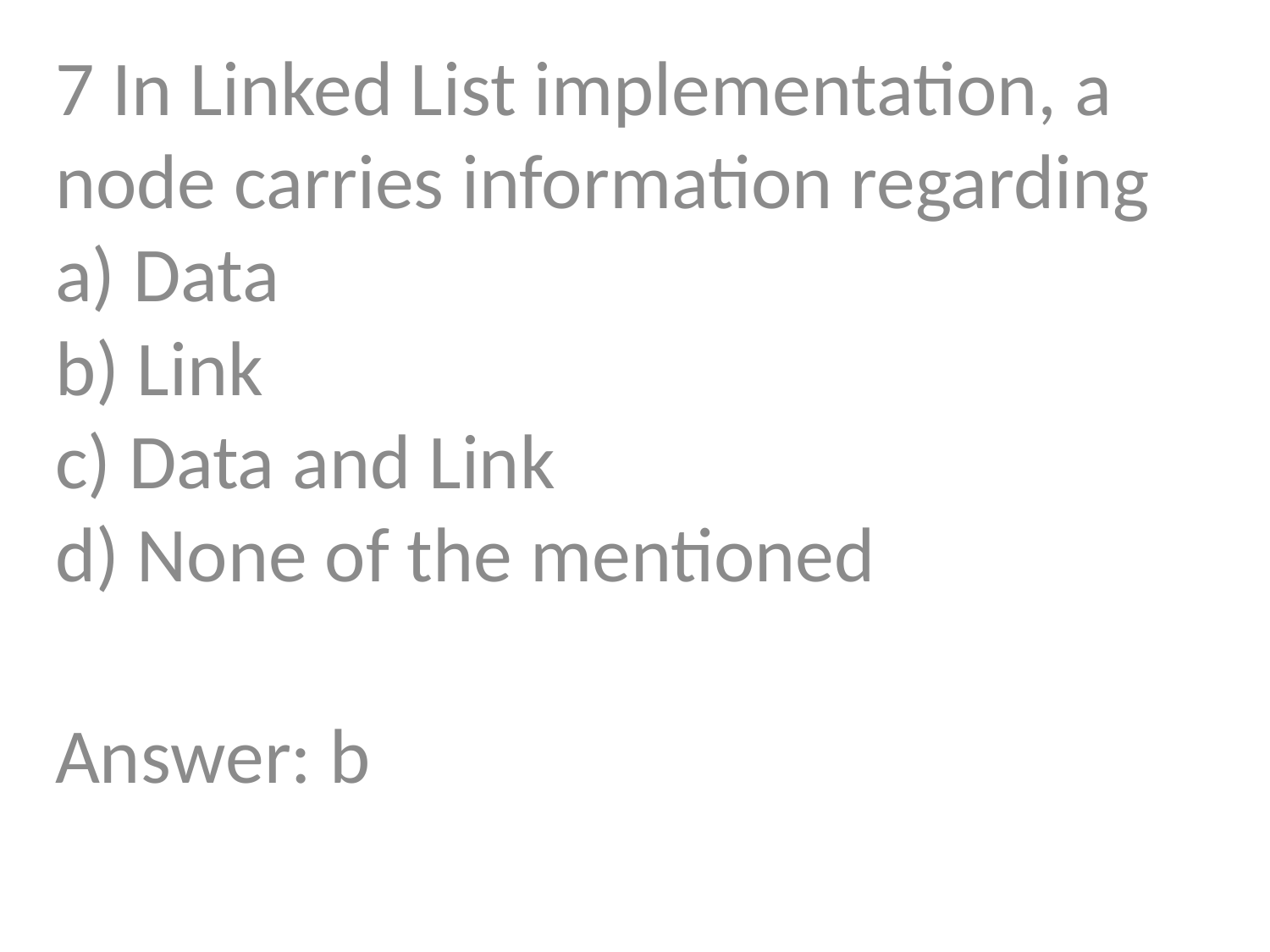

7 In Linked List implementation, a node carries information regarding
a) Data
b) Link
c) Data and Link
d) None of the mentioned
Answer: b